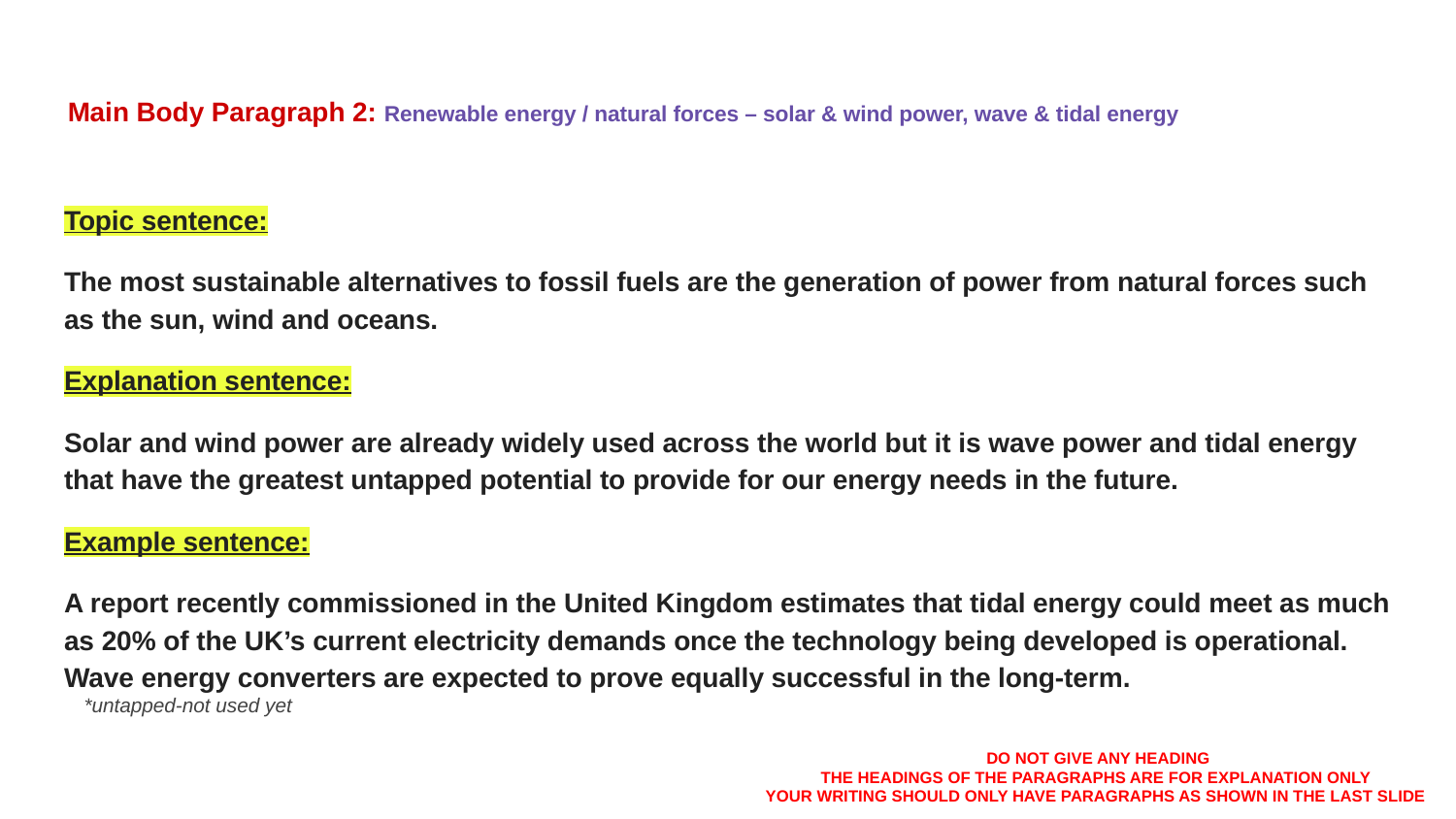

# Main Body Paragraph 2: Renewable energy / natural forces – solar & wind power, wave & tidal energy

Topic sentence:
The most sustainable alternatives to fossil fuels are the generation of power from natural forces such as the sun, wind and oceans.
Explanation sentence:
Solar and wind power are already widely used across the world but it is wave power and tidal energy that have the greatest untapped potential to provide for our energy needs in the future.
Example sentence:
A report recently commissioned in the United Kingdom estimates that tidal energy could meet as much as 20% of the UK’s current electricity demands once the technology being developed is operational. Wave energy converters are expected to prove equally successful in the long-term.
*untapped-not used yet

DO NOT GIVE ANY HEADING
THE HEADINGS OF THE PARAGRAPHS ARE FOR EXPLANATION ONLY
YOUR WRITING SHOULD ONLY HAVE PARAGRAPHS AS SHOWN IN THE LAST SLIDE